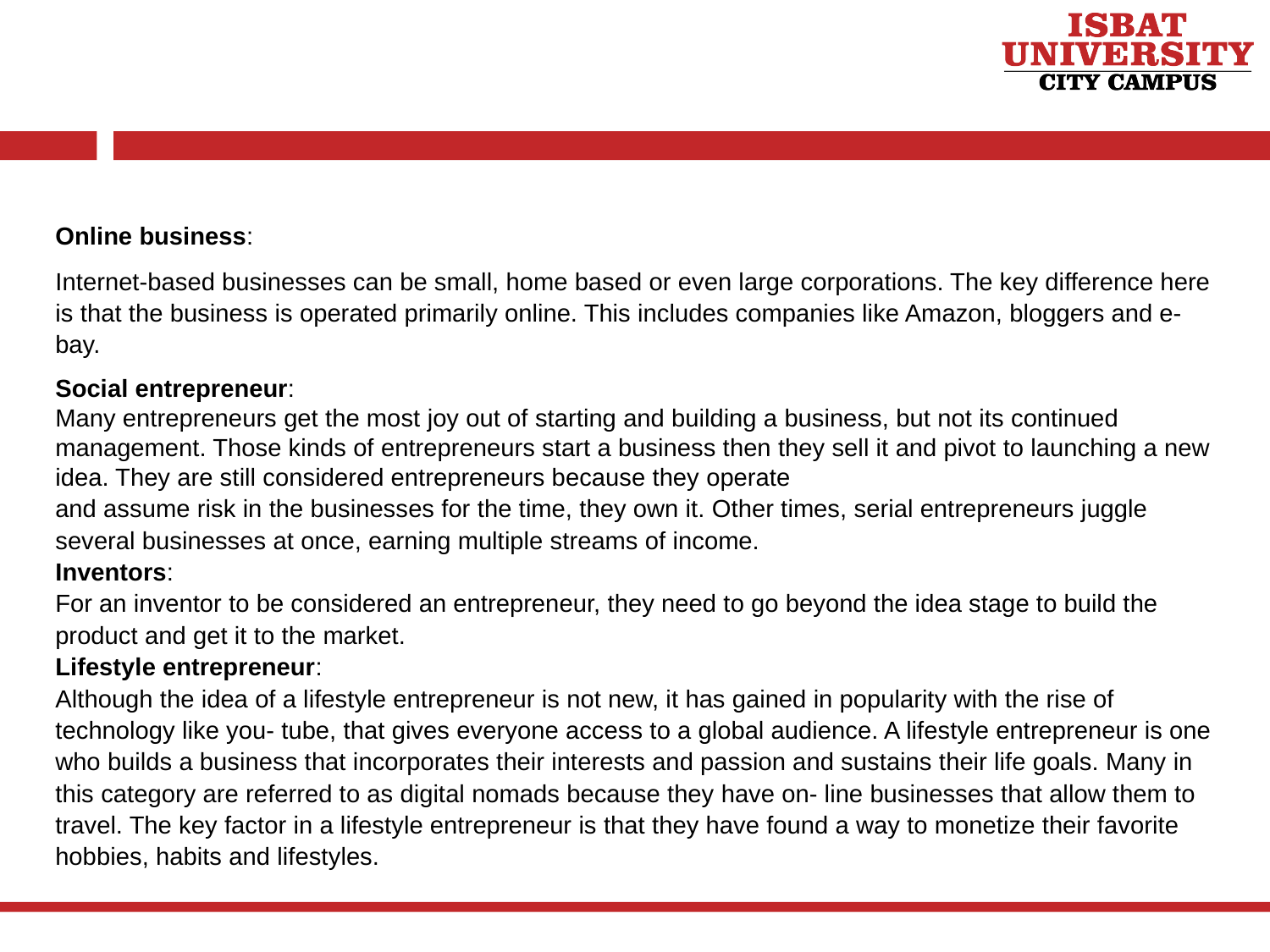

Online business:
Internet-based businesses can be small, home based or even large corporations. The key difference here is that the business is operated primarily online. This includes companies like Amazon, bloggers and e-bay.
Social entrepreneur:
Many entrepreneurs get the most joy out of starting and building a business, but not its continued management. Those kinds of entrepreneurs start a business then they sell it and pivot to launching a new idea. They are still considered entrepreneurs because they operate
and assume risk in the businesses for the time, they own it. Other times, serial entrepreneurs juggle several businesses at once, earning multiple streams of income.
Inventors:
For an inventor to be considered an entrepreneur, they need to go beyond the idea stage to build the product and get it to the market.
Lifestyle entrepreneur:
Although the idea of a lifestyle entrepreneur is not new, it has gained in popularity with the rise of technology like you- tube, that gives everyone access to a global audience. A lifestyle entrepreneur is one who builds a business that incorporates their interests and passion and sustains their life goals. Many in this category are referred to as digital nomads because they have on- line businesses that allow them to travel. The key factor in a lifestyle entrepreneur is that they have found a way to monetize their favorite hobbies, habits and lifestyles.